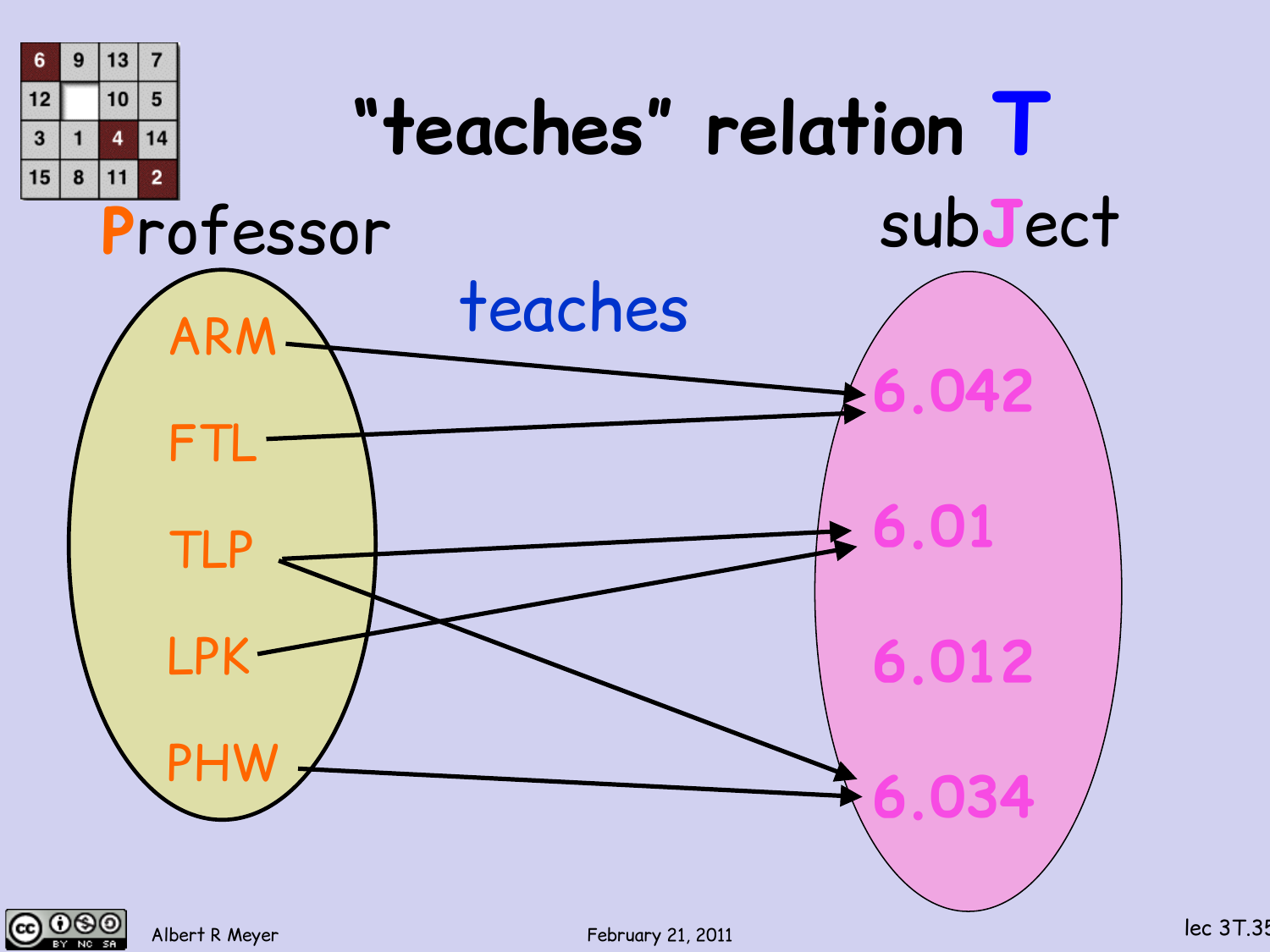

# “teaches” relation T
 subJect
6.042

6.01

6.012

6.034
Professor

ARM

FTL

TLP

LPK

PHW
teaches